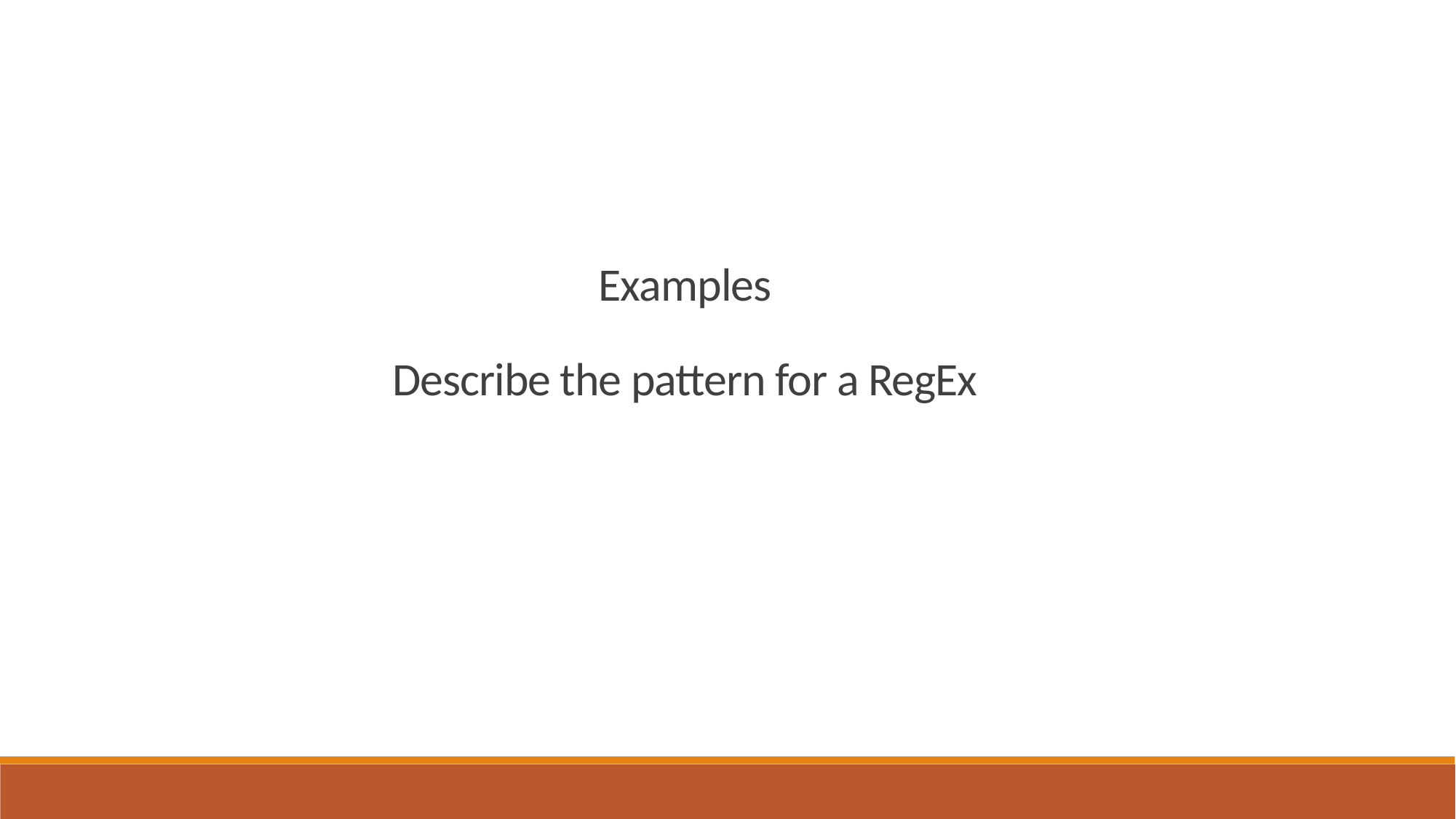

Examples
Describe the pattern for a RegEx